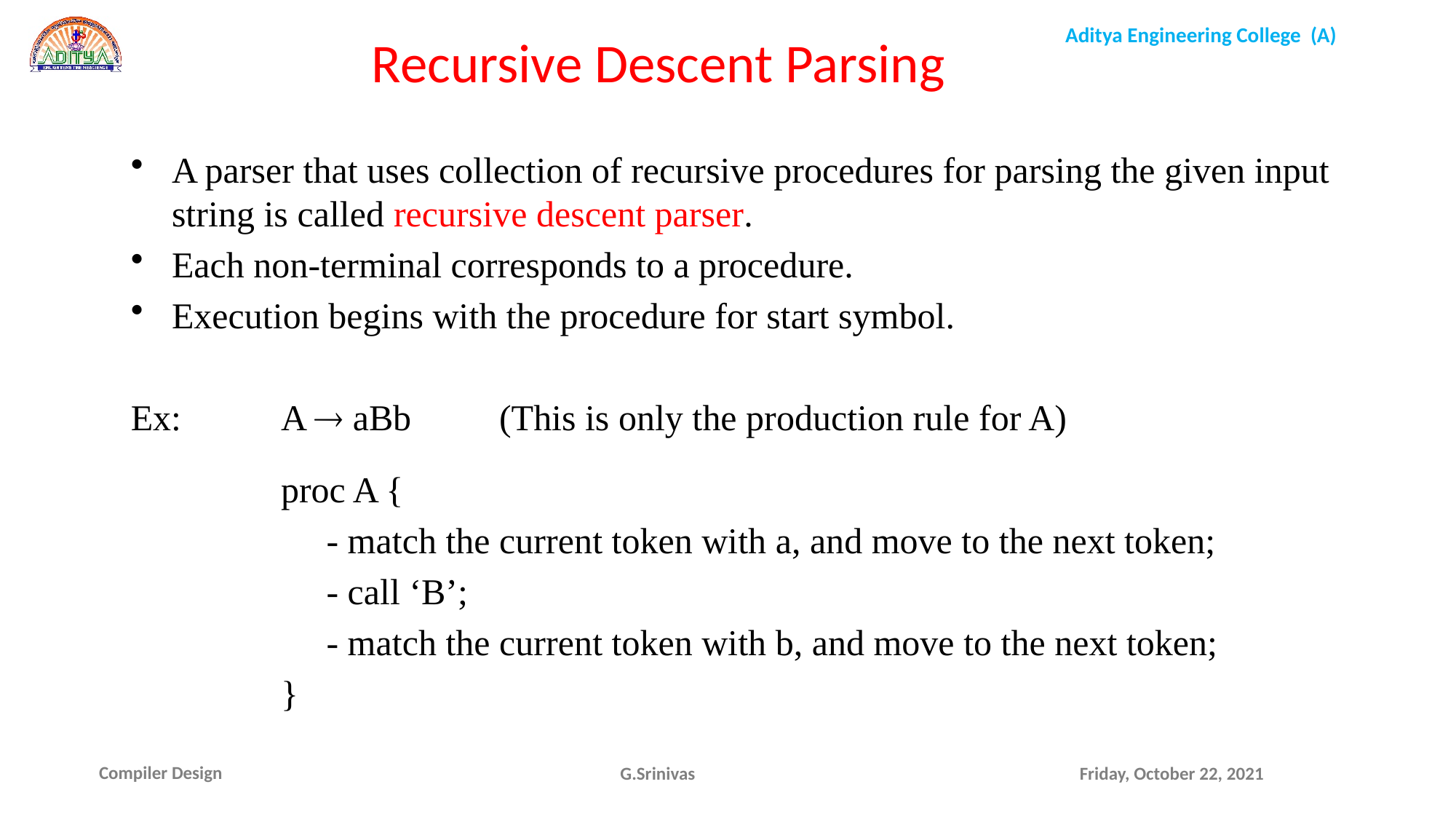

Recursive Descent Parsing
A parser that uses collection of recursive procedures for parsing the given input string is called recursive descent parser.
Each non-terminal corresponds to a procedure.
Execution begins with the procedure for start symbol.

Ex:  	A → aBb	(This is only the production rule for A)

		proc A {
		     - match the current token with a, and move to the next token;
		     - call ‘B’;
		     - match the current token with b, and move to the next token;
		}

G.Srinivas
Friday, October 22, 2021